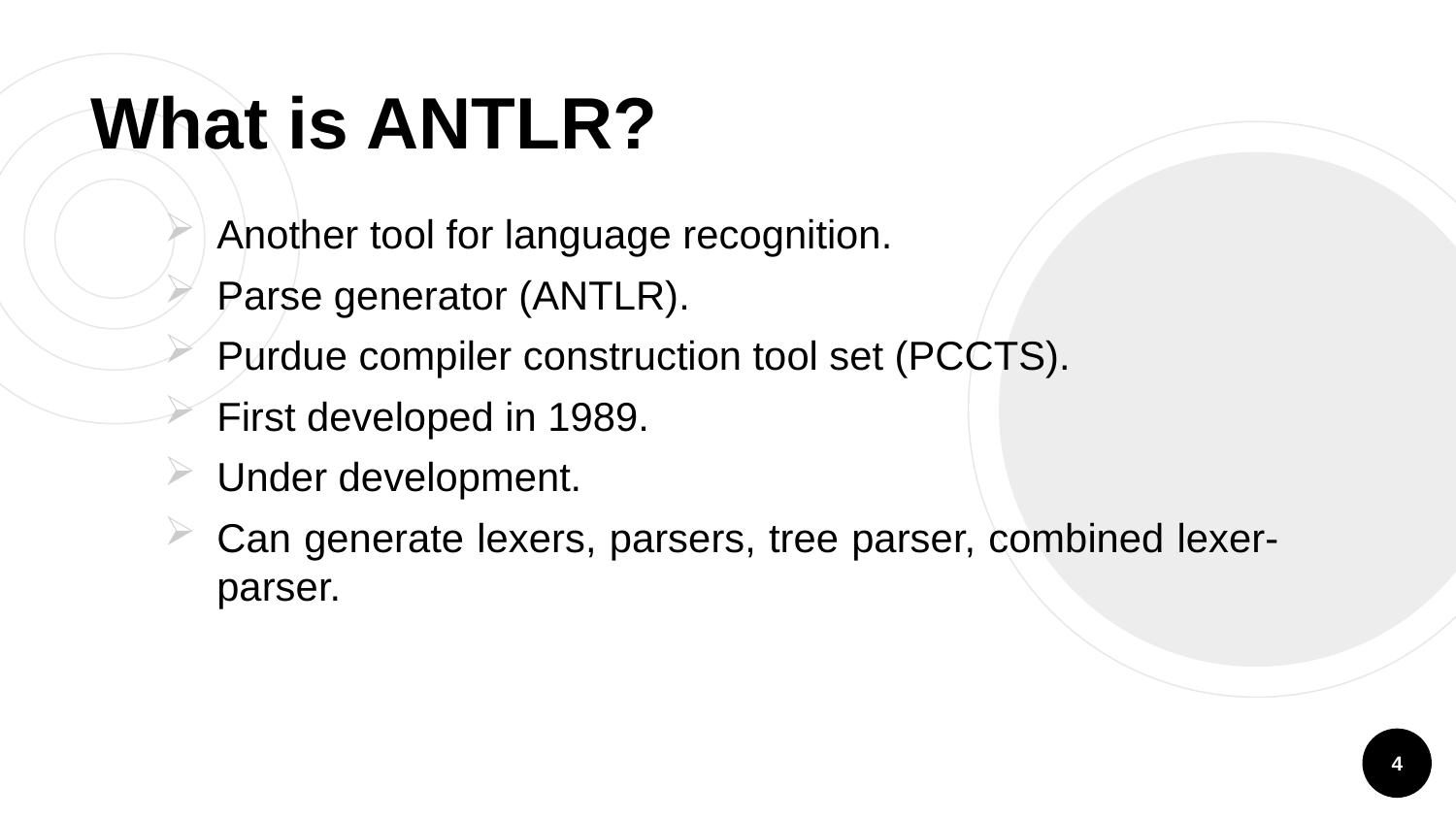

# What is ANTLR?
Another tool for language recognition.
Parse generator (ANTLR).
Purdue compiler construction tool set (PCCTS).
First developed in 1989.
Under development.
Can generate lexers, parsers, tree parser, combined lexer-parser.

4